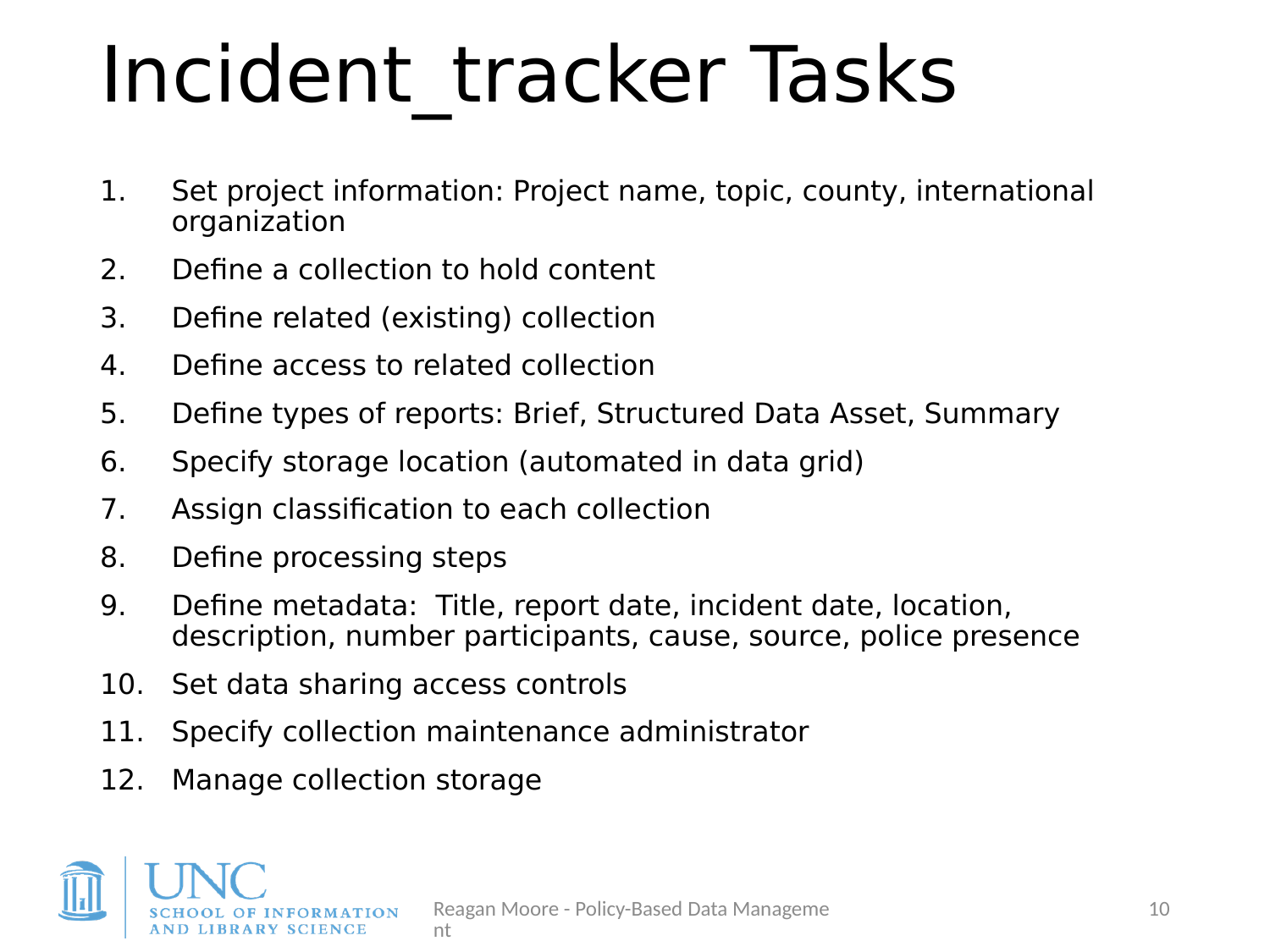

# Incident_tracker Tasks
Set project information: Project name, topic, county, international organization
Define a collection to hold content
Define related (existing) collection
Define access to related collection
Define types of reports: Brief, Structured Data Asset, Summary
Specify storage location (automated in data grid)
Assign classification to each collection
Define processing steps
Define metadata:  Title, report date, incident date, location, description, number participants, cause, source, police presence
Set data sharing access controls
Specify collection maintenance administrator
Manage collection storage
Reagan Moore - Policy-Based Data Management
10